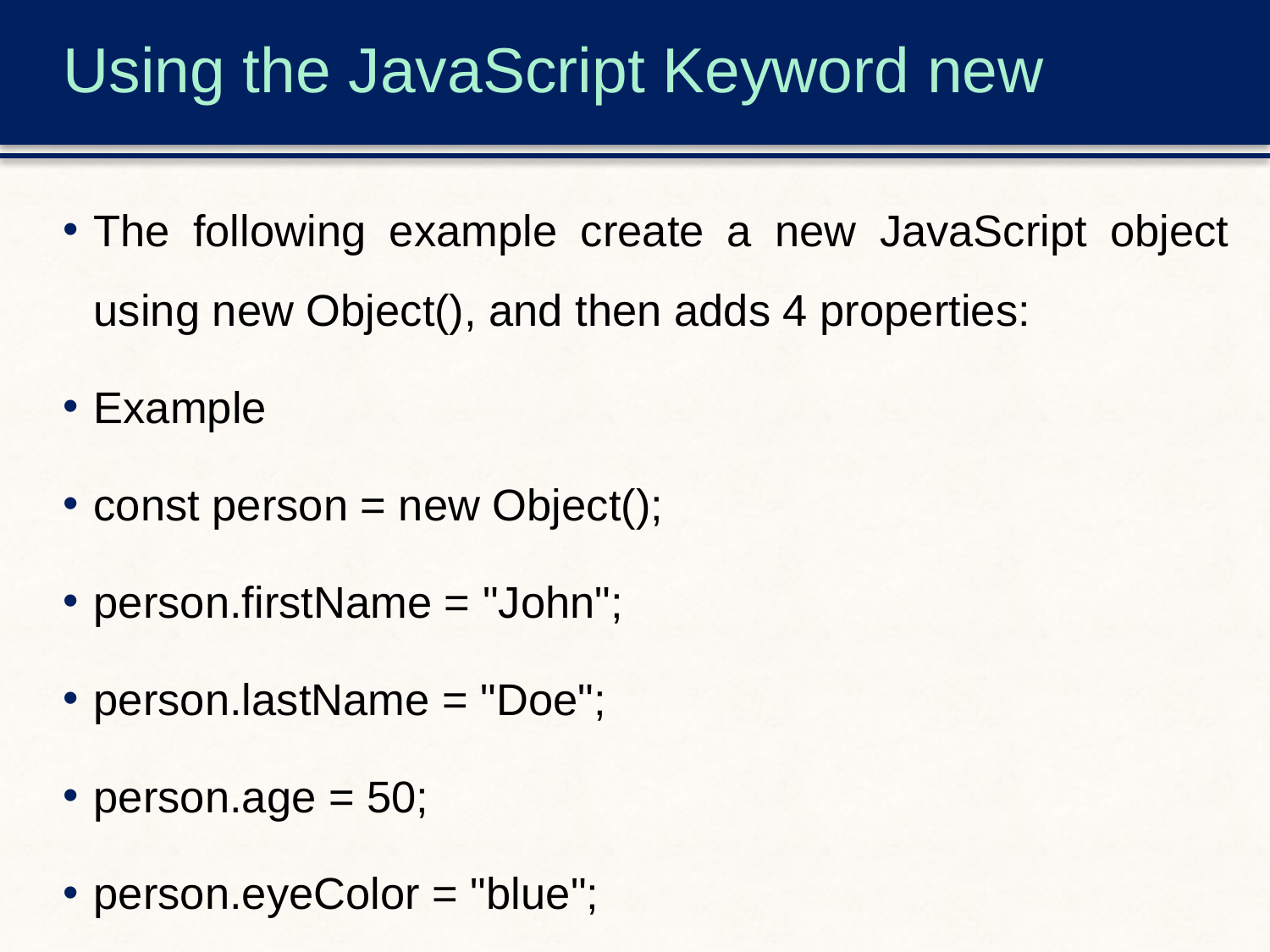

# Using the JavaScript Keyword new
The following example create a new JavaScript object using new Object(), and then adds 4 properties:
Example
const person = new Object();
person.firstName = "John";
person.lastName = "Doe";
person.age = 50;
person.eyeColor = "blue";